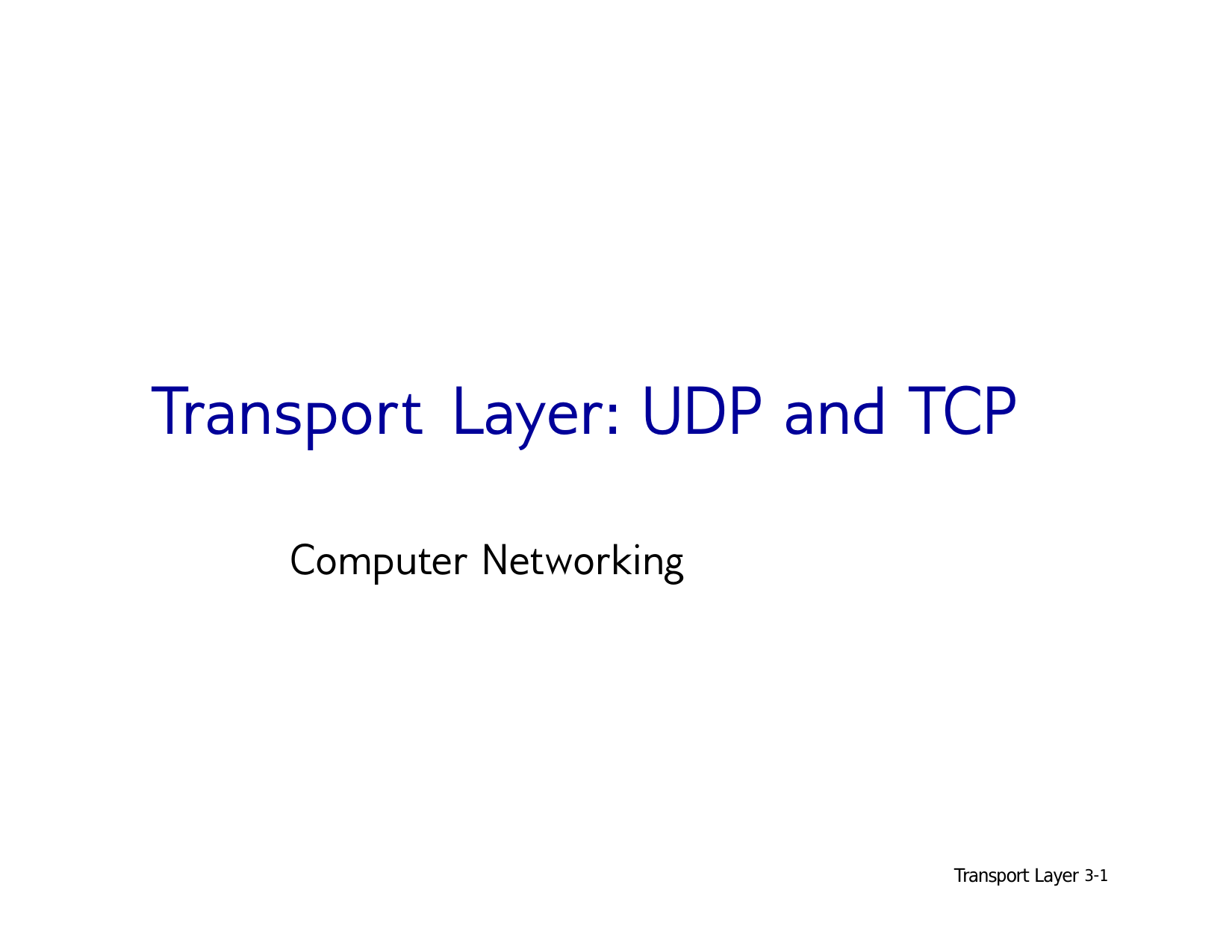

# Transport	Layer: UDP and TCP
Computer Networking
Transport Layer 3-1